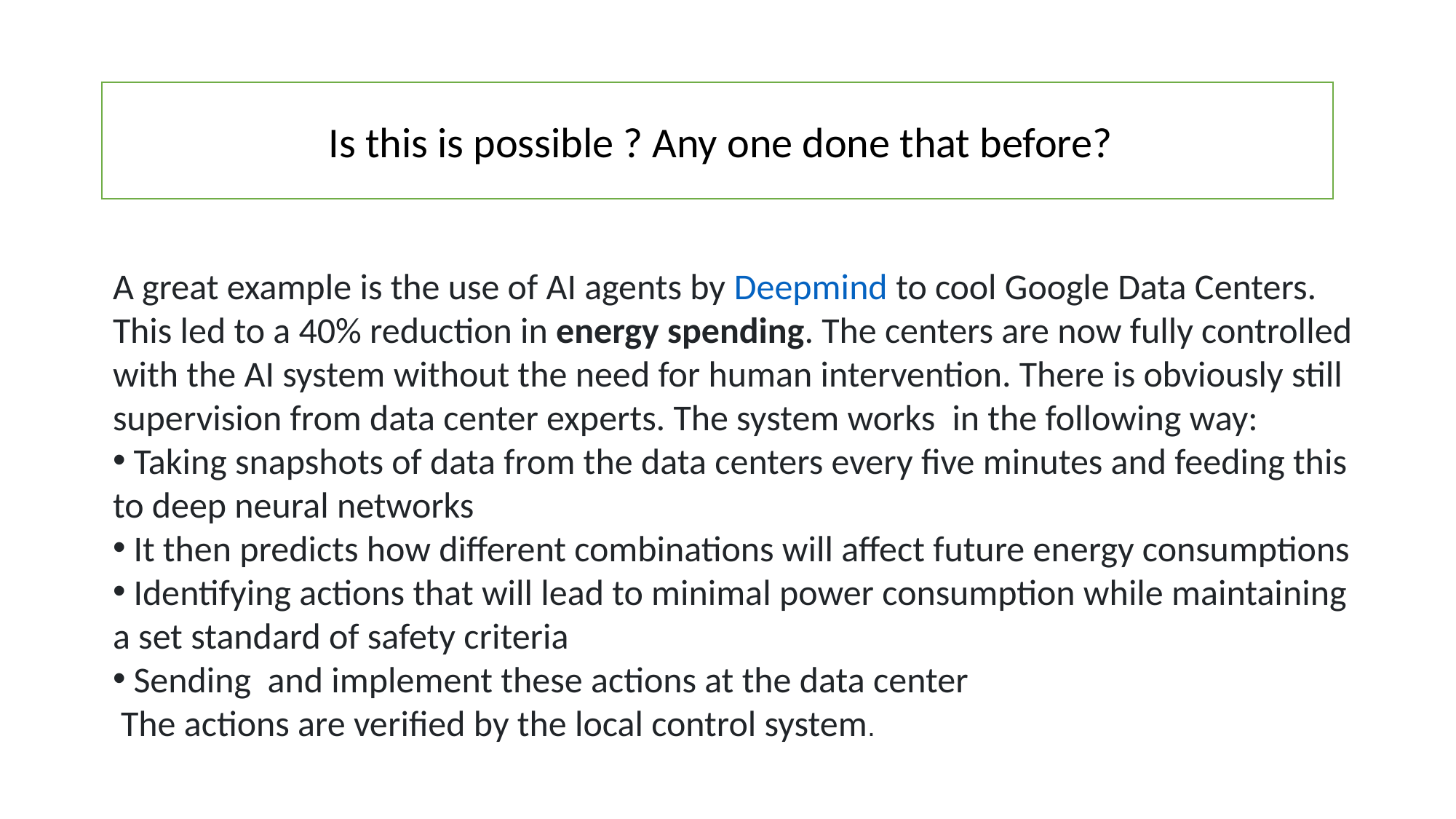

Is this is possible ? Any one done that before?
A great example is the use of AI agents by Deepmind to cool Google Data Centers. This led to a 40% reduction in energy spending. The centers are now fully controlled with the AI system without the need for human intervention. There is obviously still supervision from data center experts. The system works  in the following way:
 Taking snapshots of data from the data centers every five minutes and feeding this to deep neural networks
 It then predicts how different combinations will affect future energy consumptions
 Identifying actions that will lead to minimal power consumption while maintaining a set standard of safety criteria
 Sending  and implement these actions at the data center
 The actions are verified by the local control system.